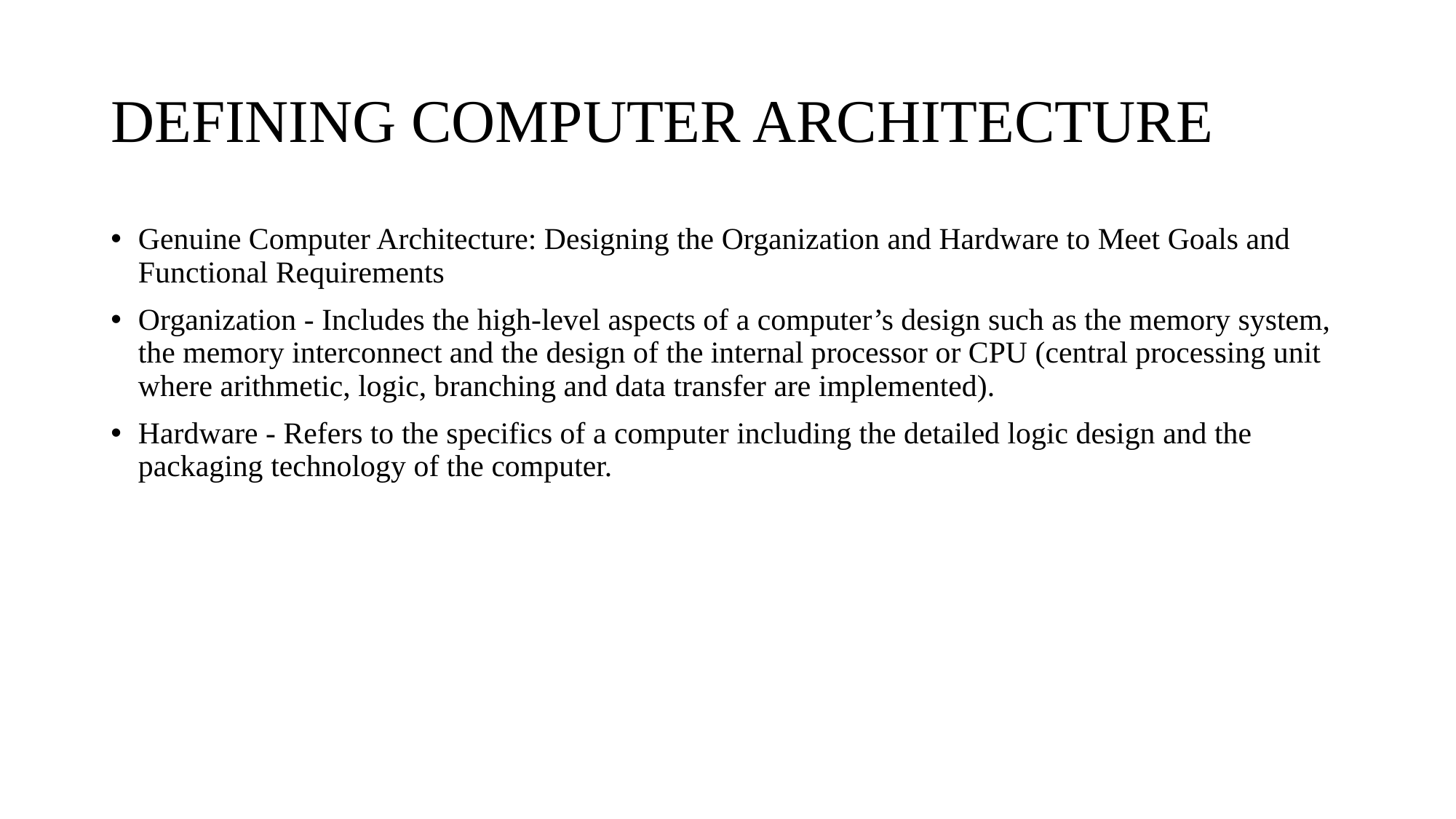

# DEFINING COMPUTER ARCHITECTURE
Genuine Computer Architecture: Designing the Organization and Hardware to Meet Goals and Functional Requirements
Organization - Includes the high-level aspects of a computer’s design such as the memory system, the memory interconnect and the design of the internal processor or CPU (central processing unit where arithmetic, logic, branching and data transfer are implemented).
Hardware - Refers to the specifics of a computer including the detailed logic design and the packaging technology of the computer.